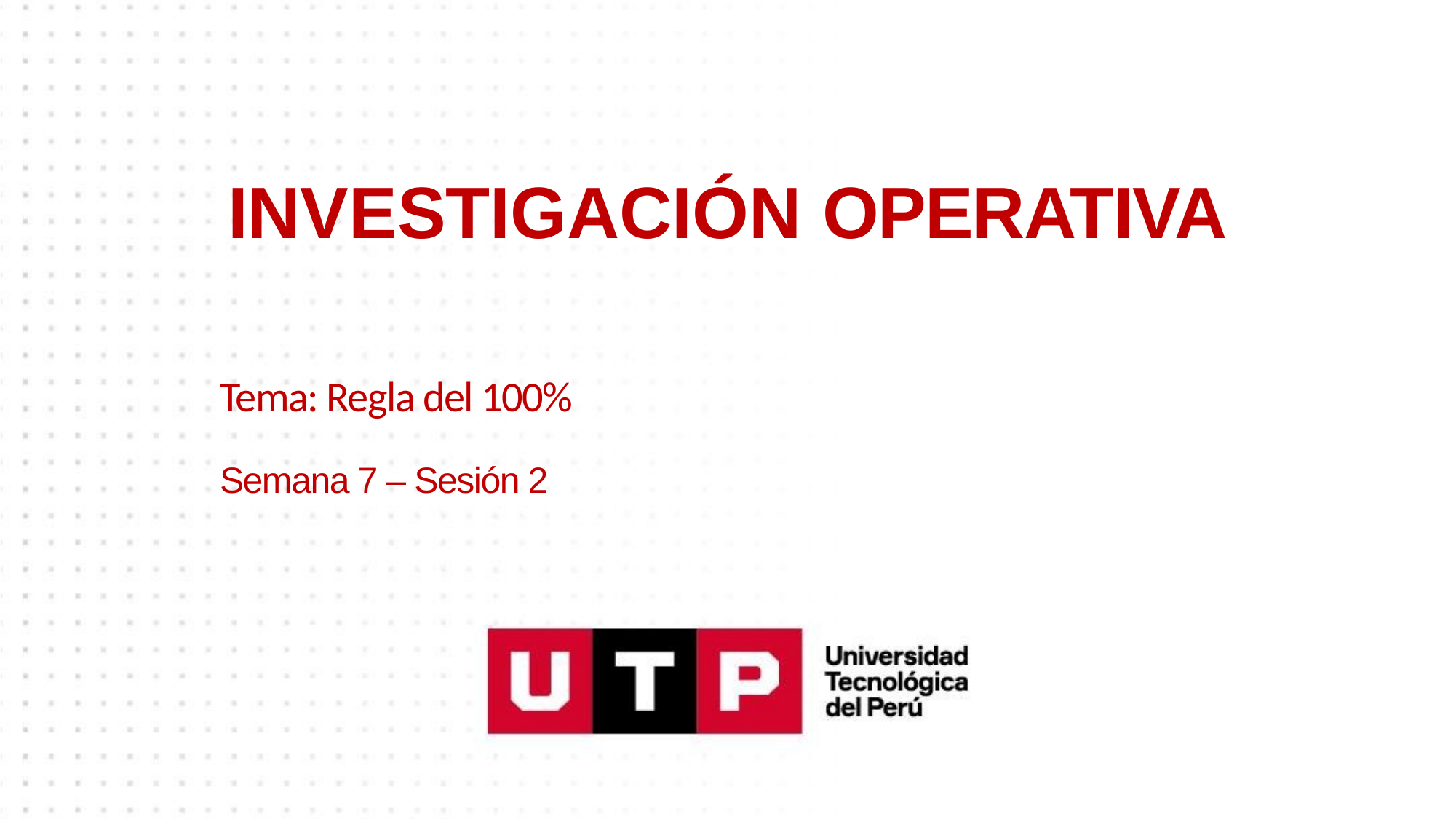

# INVESTIGACIÓN OPERATIVA
Tema: Regla del 100%
Semana 7 – Sesión 2